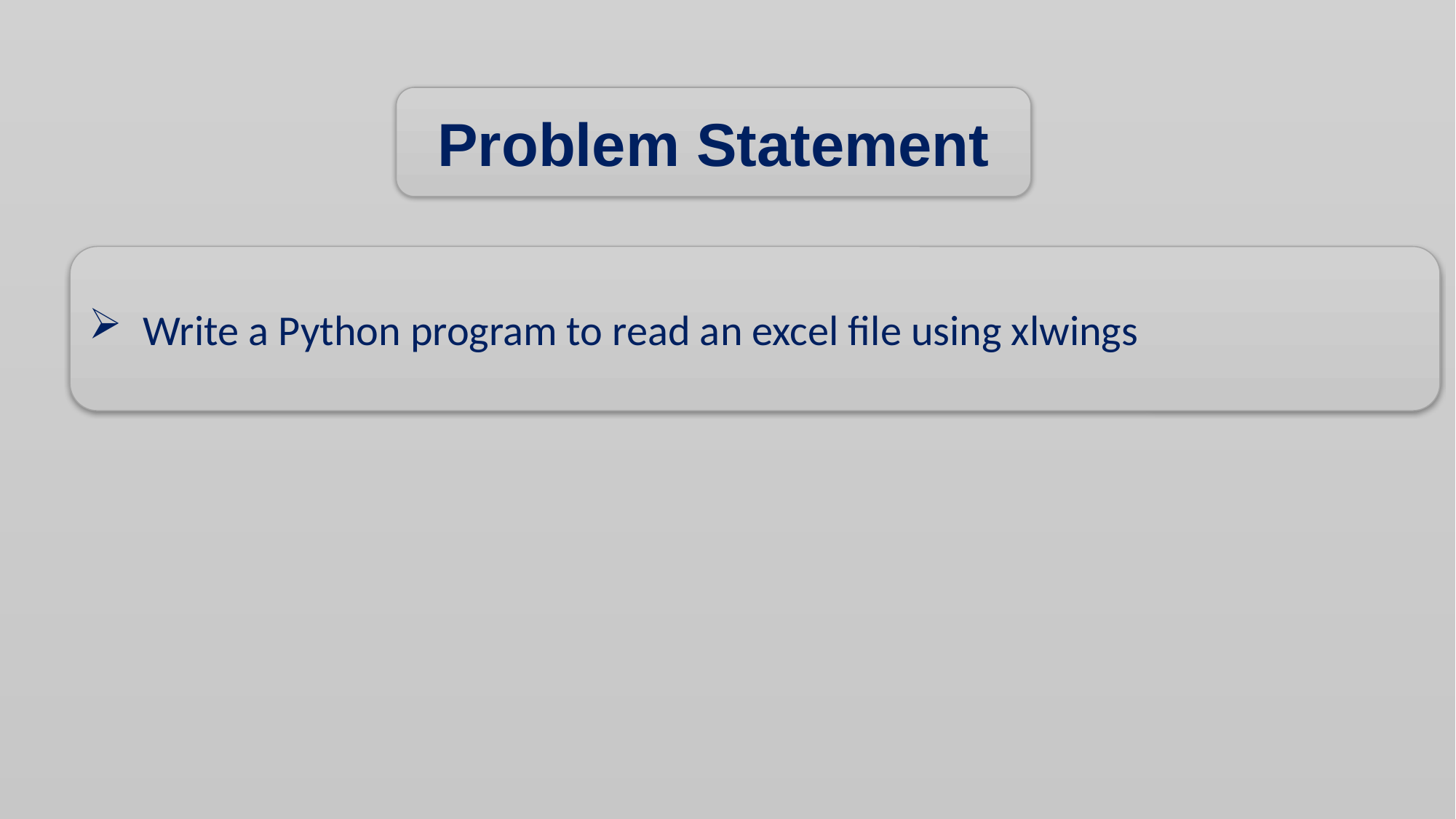

Problem Statement
Write a Python program to read an excel file using xlwings